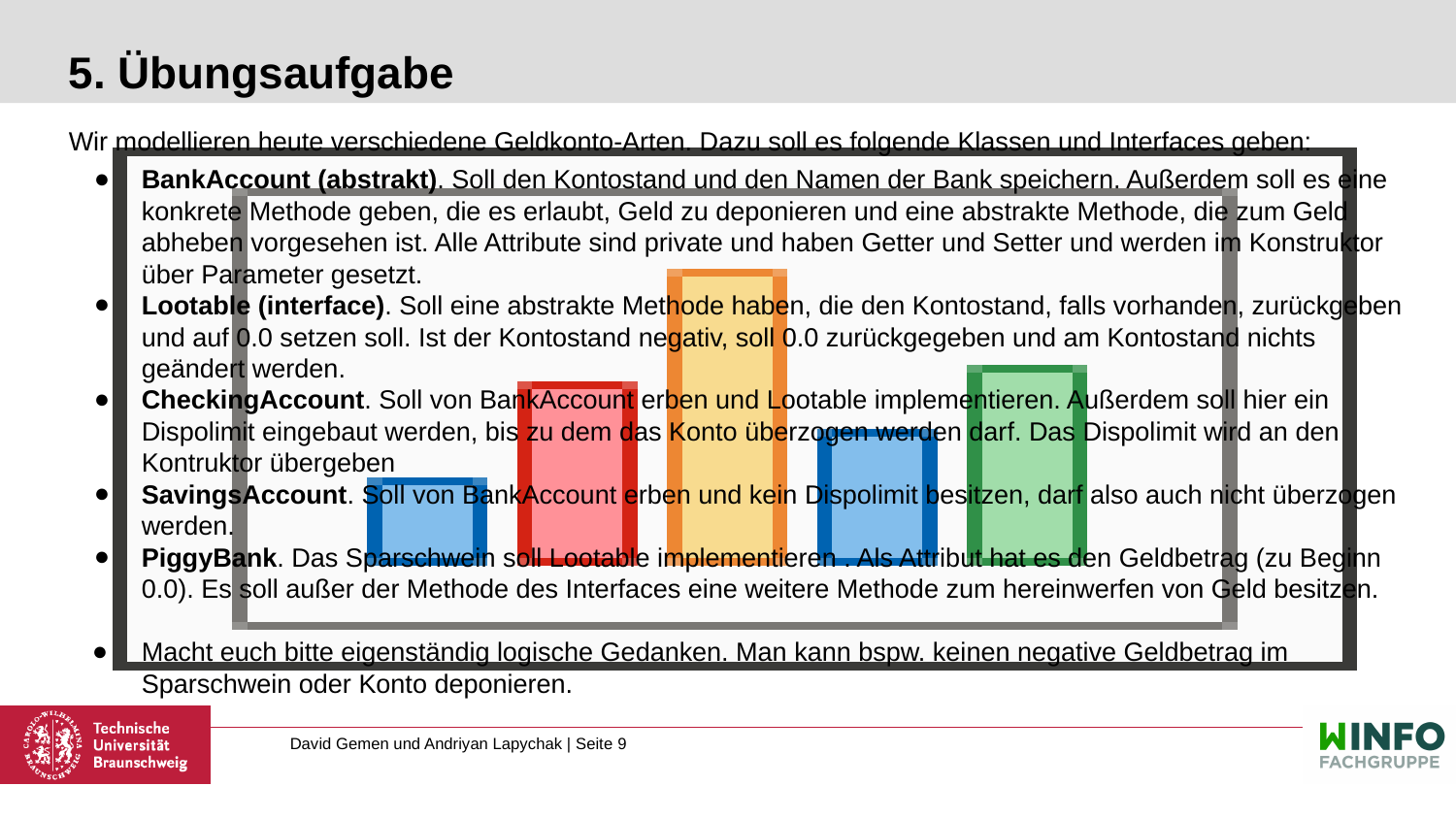

# 5. Übungsaufgabe
Wir modellieren heute verschiedene Geldkonto-Arten. Dazu soll es folgende Klassen und Interfaces geben:
BankAccount (abstrakt). Soll den Kontostand und den Namen der Bank speichern. Außerdem soll es eine konkrete Methode geben, die es erlaubt, Geld zu deponieren und eine abstrakte Methode, die zum Geld abheben vorgesehen ist. Alle Attribute sind private und haben Getter und Setter und werden im Konstruktor über Parameter gesetzt.
Lootable (interface). Soll eine abstrakte Methode haben, die den Kontostand, falls vorhanden, zurückgeben und auf 0.0 setzen soll. Ist der Kontostand negativ, soll 0.0 zurückgegeben und am Kontostand nichts geändert werden.
CheckingAccount. Soll von BankAccount erben und Lootable implementieren. Außerdem soll hier ein Dispolimit eingebaut werden, bis zu dem das Konto überzogen werden darf. Das Dispolimit wird an den Kontruktor übergeben
SavingsAccount. Soll von BankAccount erben und kein Dispolimit besitzen, darf also auch nicht überzogen werden.
PiggyBank. Das Sparschwein soll Lootable implementieren . Als Attribut hat es den Geldbetrag (zu Beginn 0.0). Es soll außer der Methode des Interfaces eine weitere Methode zum hereinwerfen von Geld besitzen.
Macht euch bitte eigenständig logische Gedanken. Man kann bspw. keinen negative Geldbetrag im Sparschwein oder Konto deponieren.